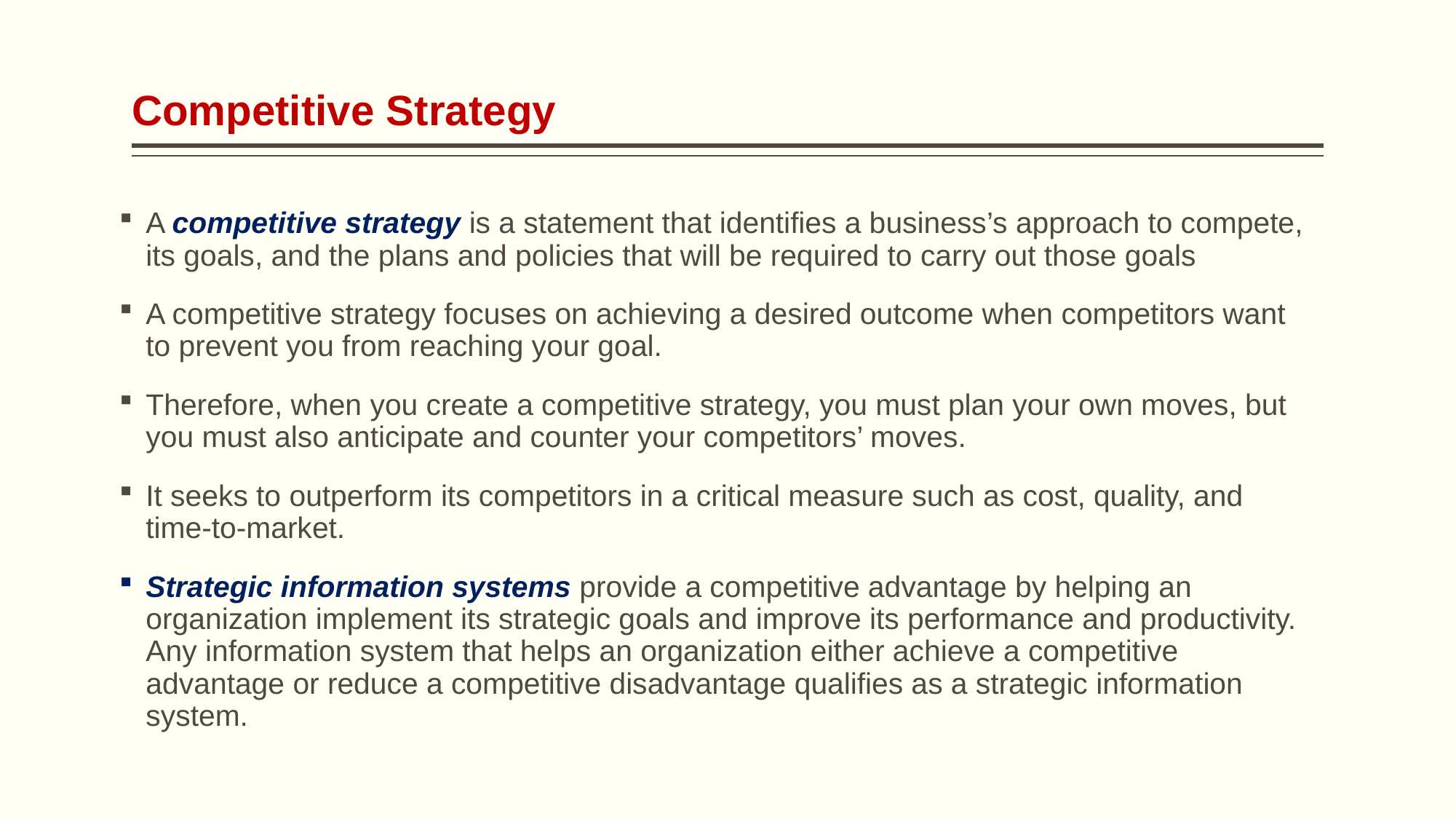

# Competitive Strategy
A competitive strategy is a statement that identifies a business’s approach to compete, its goals, and the plans and policies that will be required to carry out those goals
A competitive strategy focuses on achieving a desired outcome when competitors want to prevent you from reaching your goal.
Therefore, when you create a competitive strategy, you must plan your own moves, but you must also anticipate and counter your competitors’ moves.
It seeks to outperform its competitors in a critical measure such as cost, quality, and time-to-market.
Strategic information systems provide a competitive advantage by helping an organization implement its strategic goals and improve its performance and productivity. Any information system that helps an organization either achieve a competitive advantage or reduce a competitive disadvantage qualifies as a strategic information system.